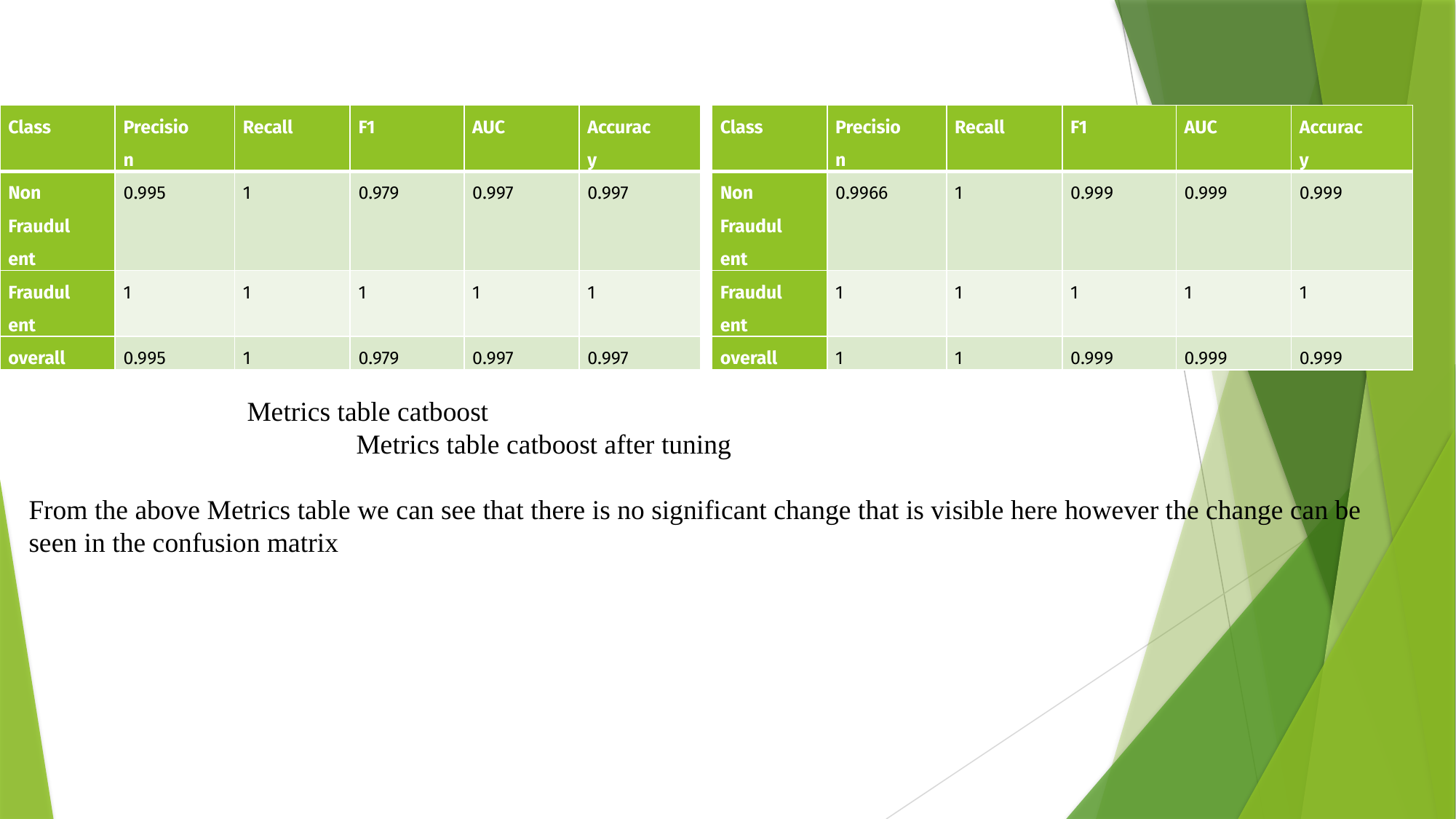

| Class | Precision | Recall | F1 | AUC | Accuracy |
| --- | --- | --- | --- | --- | --- |
| Non Fraudulent | 0.995 | 1 | 0.979 | 0.997 | 0.997 |
| Fraudulent | 1 | 1 | 1 | 1 | 1 |
| overall | 0.995 | 1 | 0.979 | 0.997 | 0.997 |
| Class | Precision | Recall | F1 | AUC | Accuracy |
| --- | --- | --- | --- | --- | --- |
| Non Fraudulent | 0.9966 | 1 | 0.999 | 0.999 | 0.999 |
| Fraudulent | 1 | 1 | 1 | 1 | 1 |
| overall | 1 | 1 | 0.999 | 0.999 | 0.999 |
		Metrics table catboost 											Metrics table catboost after tuning

From the above Metrics table we can see that there is no significant change that is visible here however the change can be seen in the confusion matrix